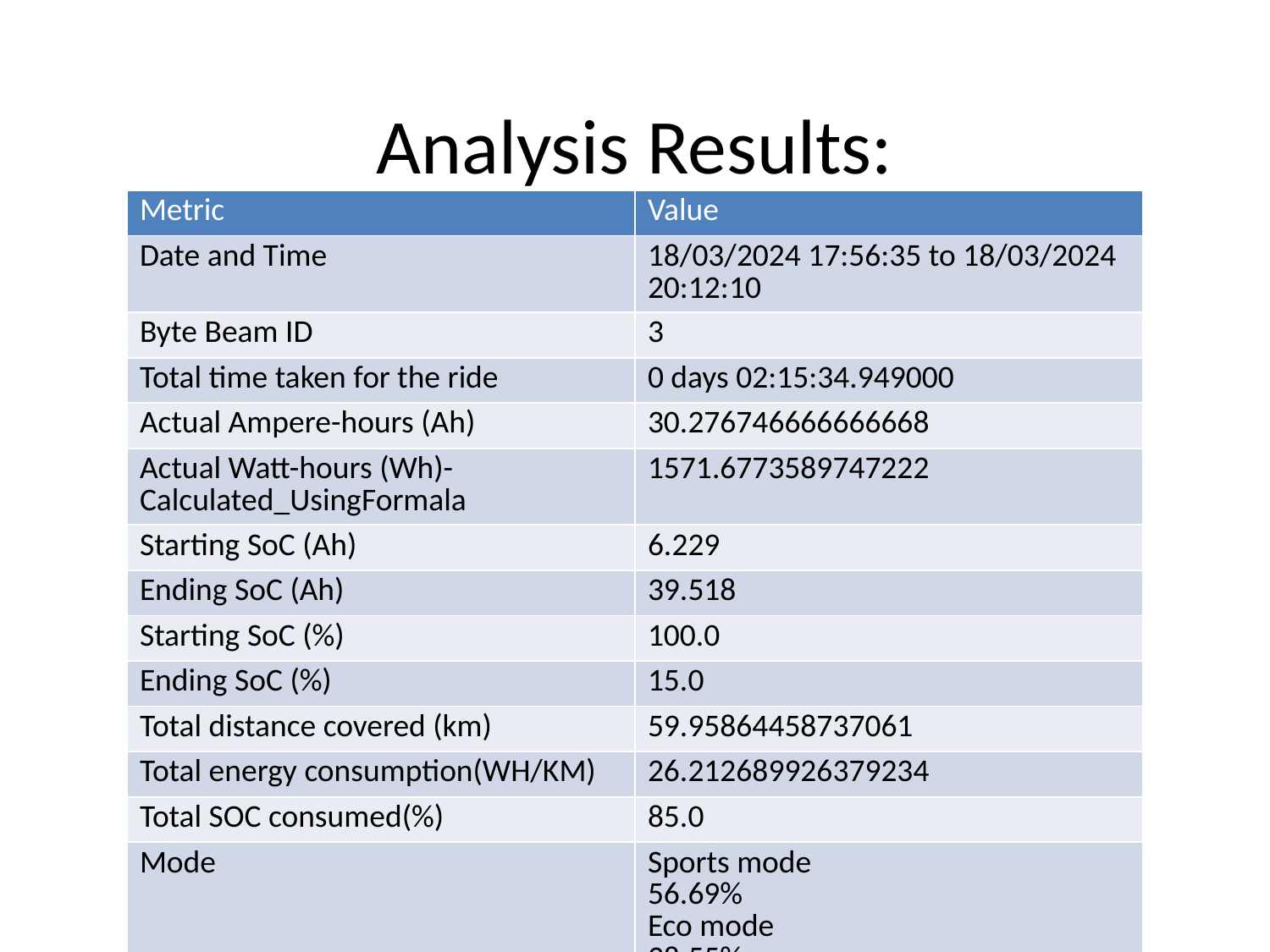

# Analysis Results:
| Metric | Value |
| --- | --- |
| Date and Time | 18/03/2024 17:56:35 to 18/03/2024 20:12:10 |
| Byte Beam ID | 3 |
| Total time taken for the ride | 0 days 02:15:34.949000 |
| Actual Ampere-hours (Ah) | 30.276746666666668 |
| Actual Watt-hours (Wh)- Calculated\_UsingFormala | 1571.6773589747222 |
| Starting SoC (Ah) | 6.229 |
| Ending SoC (Ah) | 39.518 |
| Starting SoC (%) | 100.0 |
| Ending SoC (%) | 15.0 |
| Total distance covered (km) | 59.95864458737061 |
| Total energy consumption(WH/KM) | 26.212689926379234 |
| Total SOC consumed(%) | 85.0 |
| Mode | Sports mode 56.69% Eco mode 38.55% |